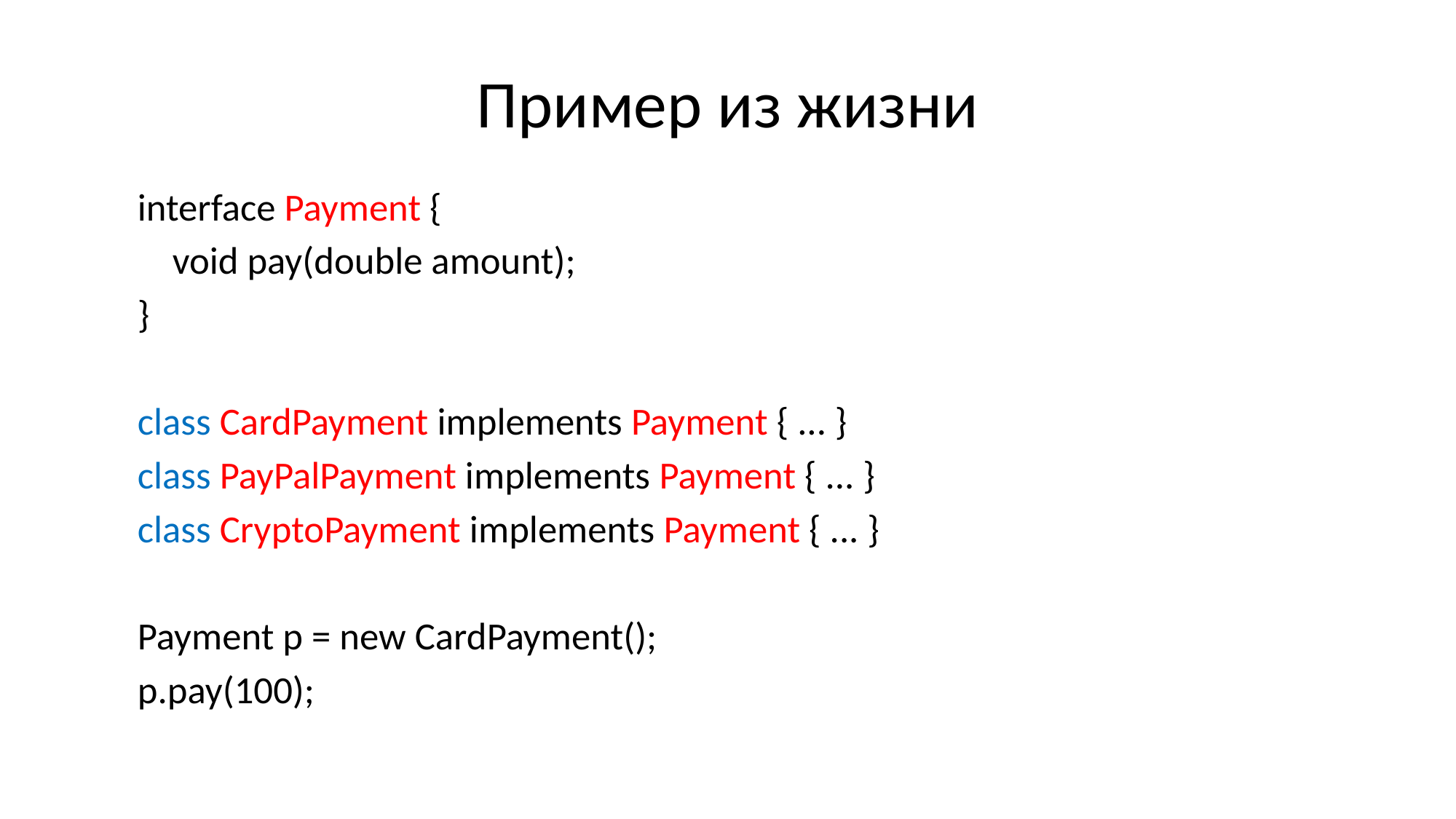

# Пример из жизни
interface Payment {
    void pay(double amount);
}

class CardPayment implements Payment { ... }
class PayPalPayment implements Payment { ... }
class CryptoPayment implements Payment { ... }

Payment p = new CardPayment();
p.pay(100);